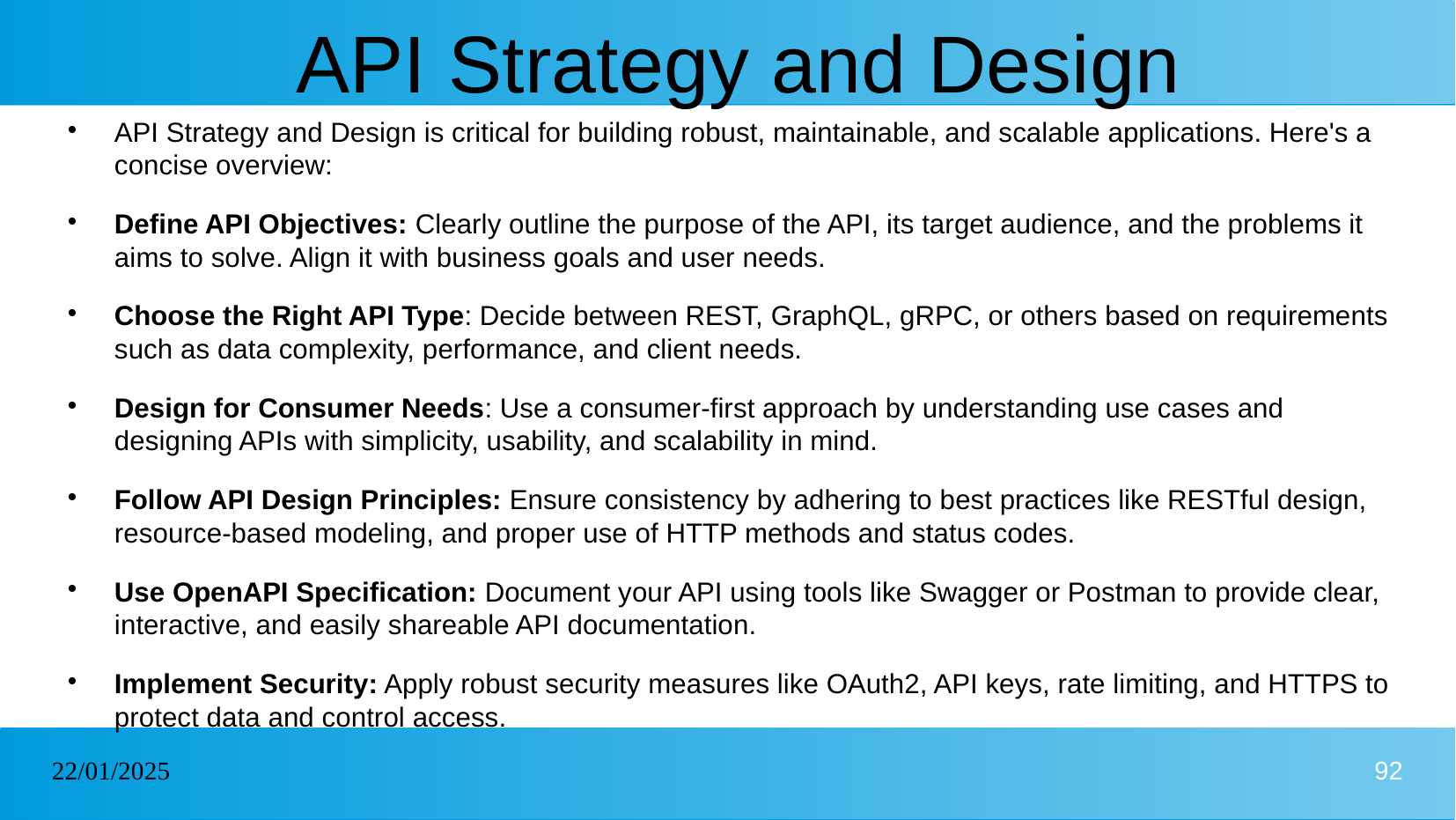

# API Strategy and Design
API Strategy and Design is critical for building robust, maintainable, and scalable applications. Here's a concise overview:
Define API Objectives: Clearly outline the purpose of the API, its target audience, and the problems it aims to solve. Align it with business goals and user needs.
Choose the Right API Type: Decide between REST, GraphQL, gRPC, or others based on requirements such as data complexity, performance, and client needs.
Design for Consumer Needs: Use a consumer-first approach by understanding use cases and designing APIs with simplicity, usability, and scalability in mind.
Follow API Design Principles: Ensure consistency by adhering to best practices like RESTful design, resource-based modeling, and proper use of HTTP methods and status codes.
Use OpenAPI Specification: Document your API using tools like Swagger or Postman to provide clear, interactive, and easily shareable API documentation.
Implement Security: Apply robust security measures like OAuth2, API keys, rate limiting, and HTTPS to protect data and control access.

22/01/2025
92